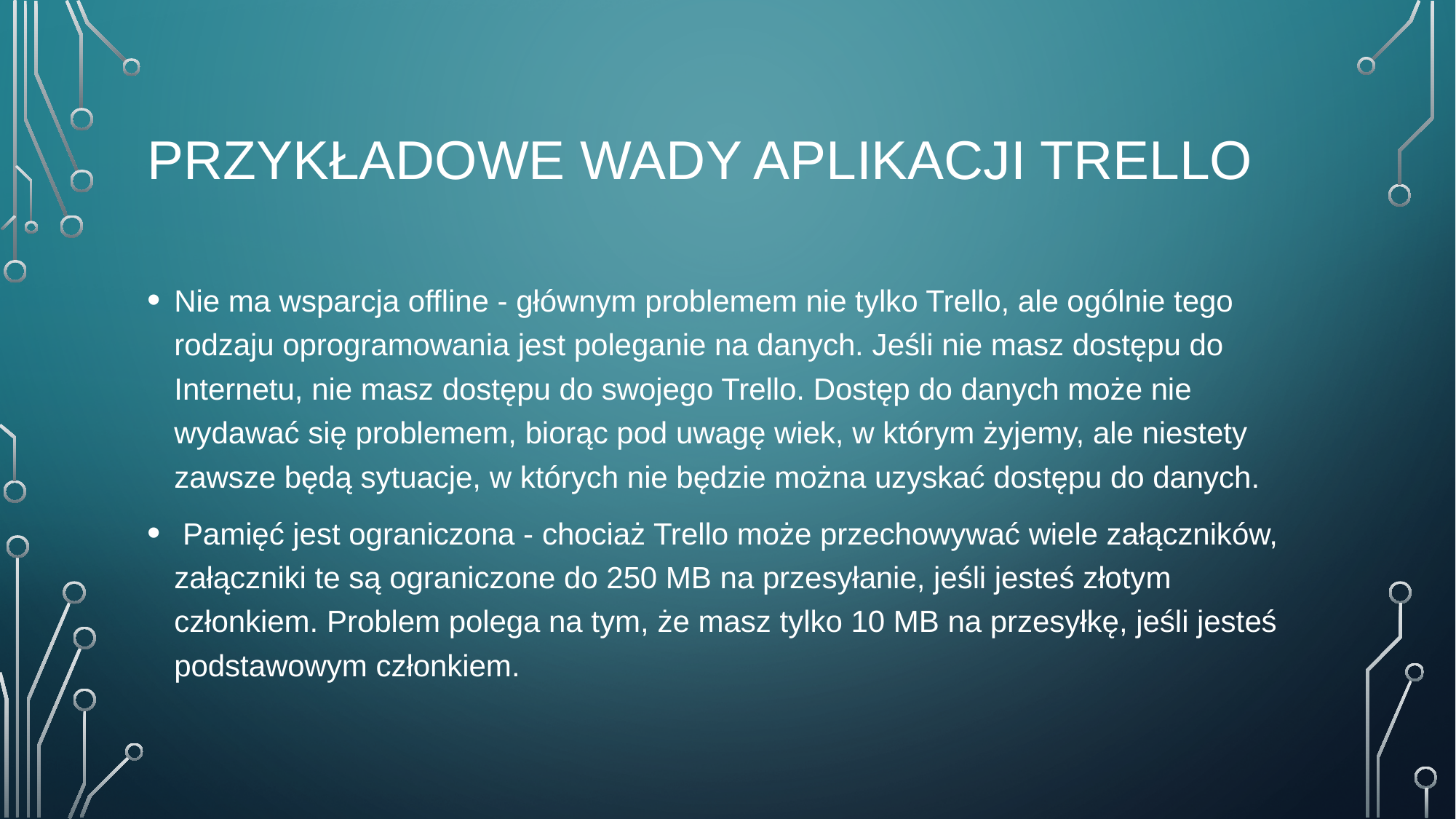

# Przykładowe Wady aplikacji Trello
Nie ma wsparcja offline - głównym problemem nie tylko Trello, ale ogólnie tego rodzaju oprogramowania jest poleganie na danych. Jeśli nie masz dostępu do Internetu, nie masz dostępu do swojego Trello. Dostęp do danych może nie wydawać się problemem, biorąc pod uwagę wiek, w którym żyjemy, ale niestety zawsze będą sytuacje, w których nie będzie można uzyskać dostępu do danych.
 Pamięć jest ograniczona - chociaż Trello może przechowywać wiele załączników, załączniki te są ograniczone do 250 MB na przesyłanie, jeśli jesteś złotym członkiem. Problem polega na tym, że masz tylko 10 MB na przesyłkę, jeśli jesteś podstawowym członkiem.